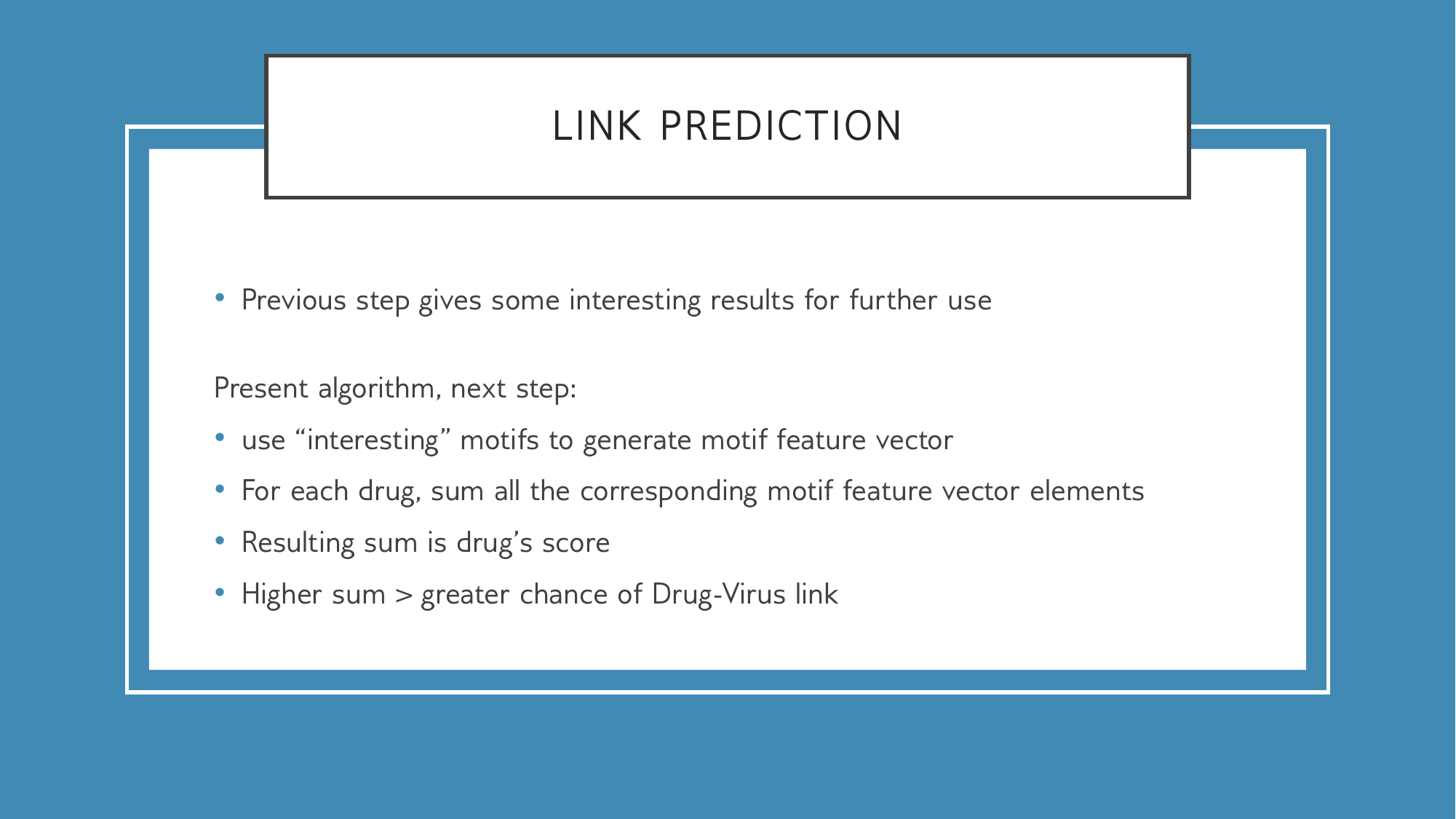

# LINK PREDICTION

Previous step gives some interesting results for further use
Present algorithm, next step:
use “interesting” motifs to generate motif feature vector
For each drug, sum all the corresponding motif feature vector elements
Resulting sum is drug’s score
Higher sum > greater chance of Drug-Virus link